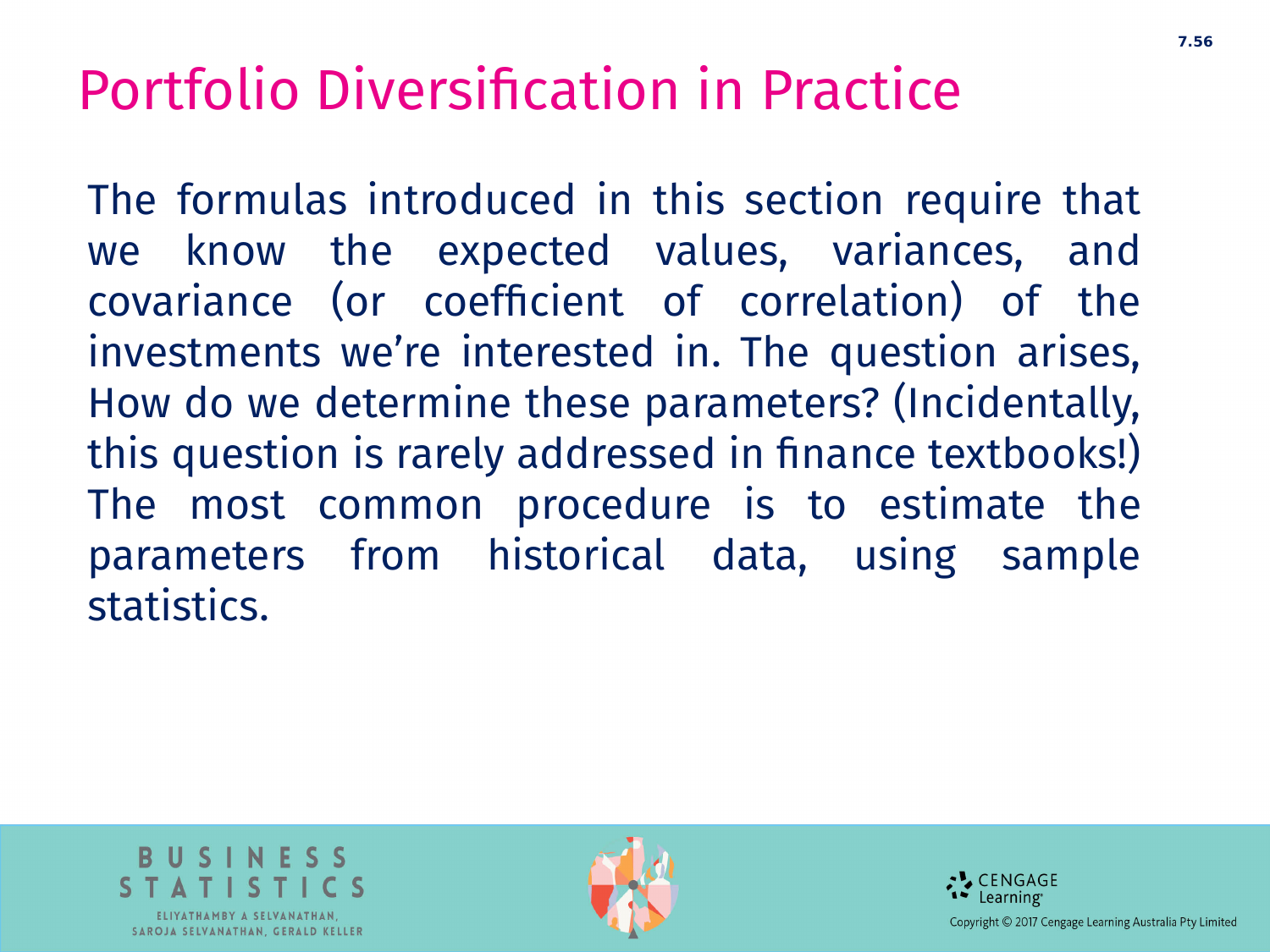

7.56
0
# Portfolio Diversification in Practice
The formulas introduced in this section require that we know the expected values, variances, and covariance (or coefficient of correlation) of the investments we’re interested in. The question arises, How do we determine these parameters? (Incidentally, this question is rarely addressed in finance textbooks!) The most common procedure is to estimate the parameters from historical data, using sample statistics.